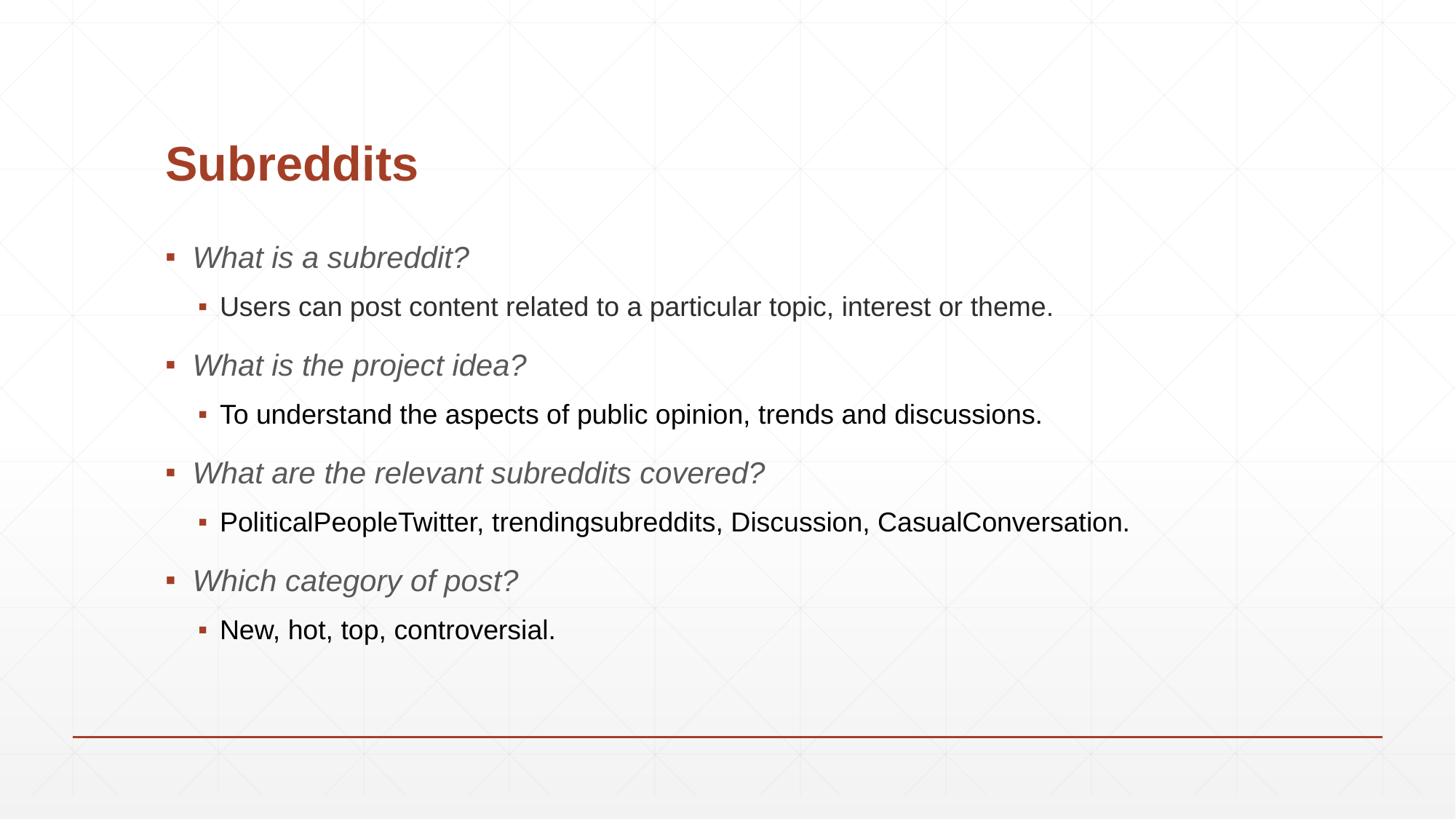

# Subreddits
What is a subreddit?
Users can post content related to a particular topic, interest or theme.
What is the project idea?
To understand the aspects of public opinion, trends and discussions.
What are the relevant subreddits covered?
PoliticalPeopleTwitter, trendingsubreddits, Discussion, CasualConversation.
Which category of post?
New, hot, top, controversial.